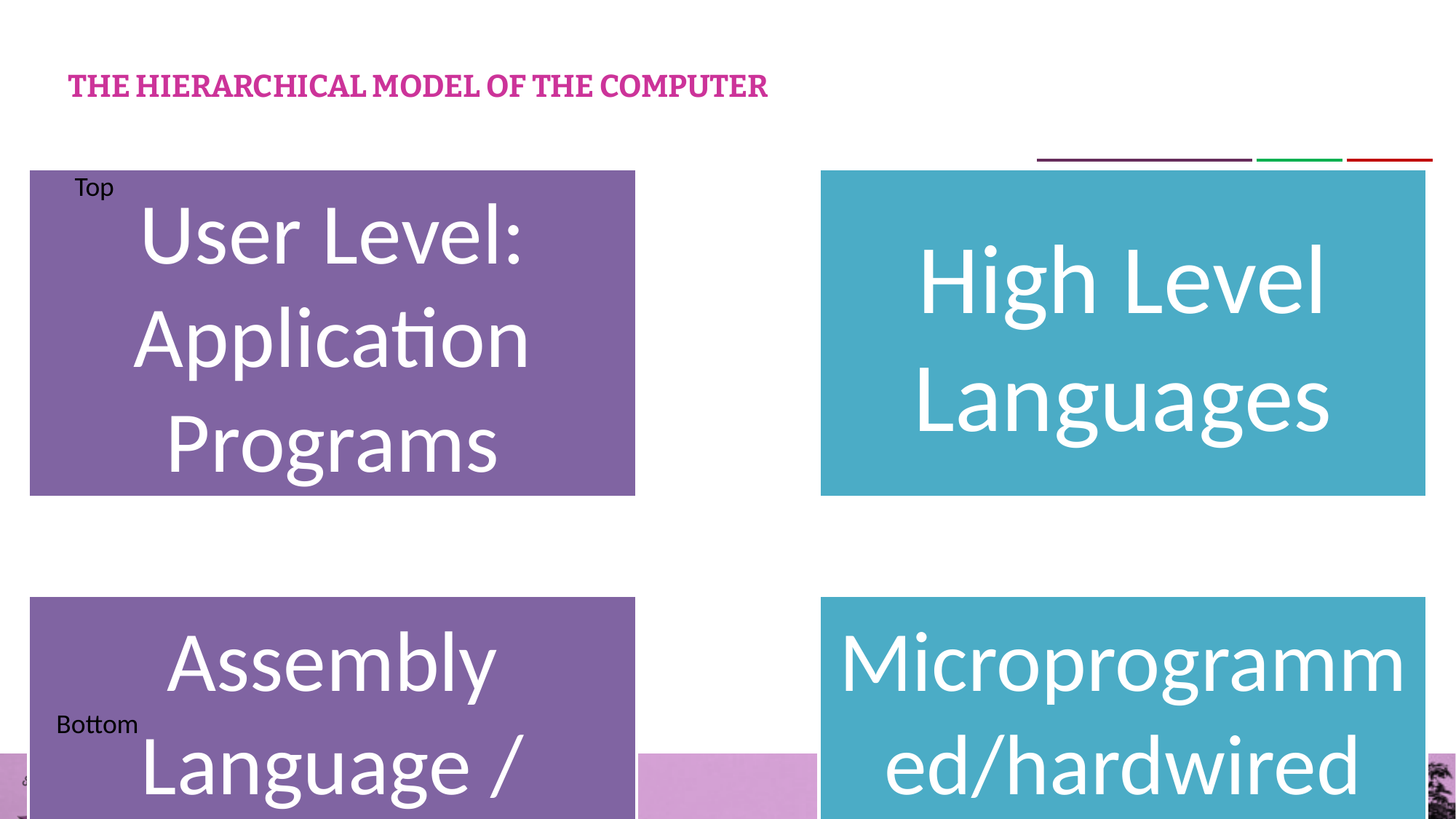

# THE HIERARCHICAL MODEL OF THE COMPUTER
Top
User Level: Application Programs
High Level Languages
Bottom